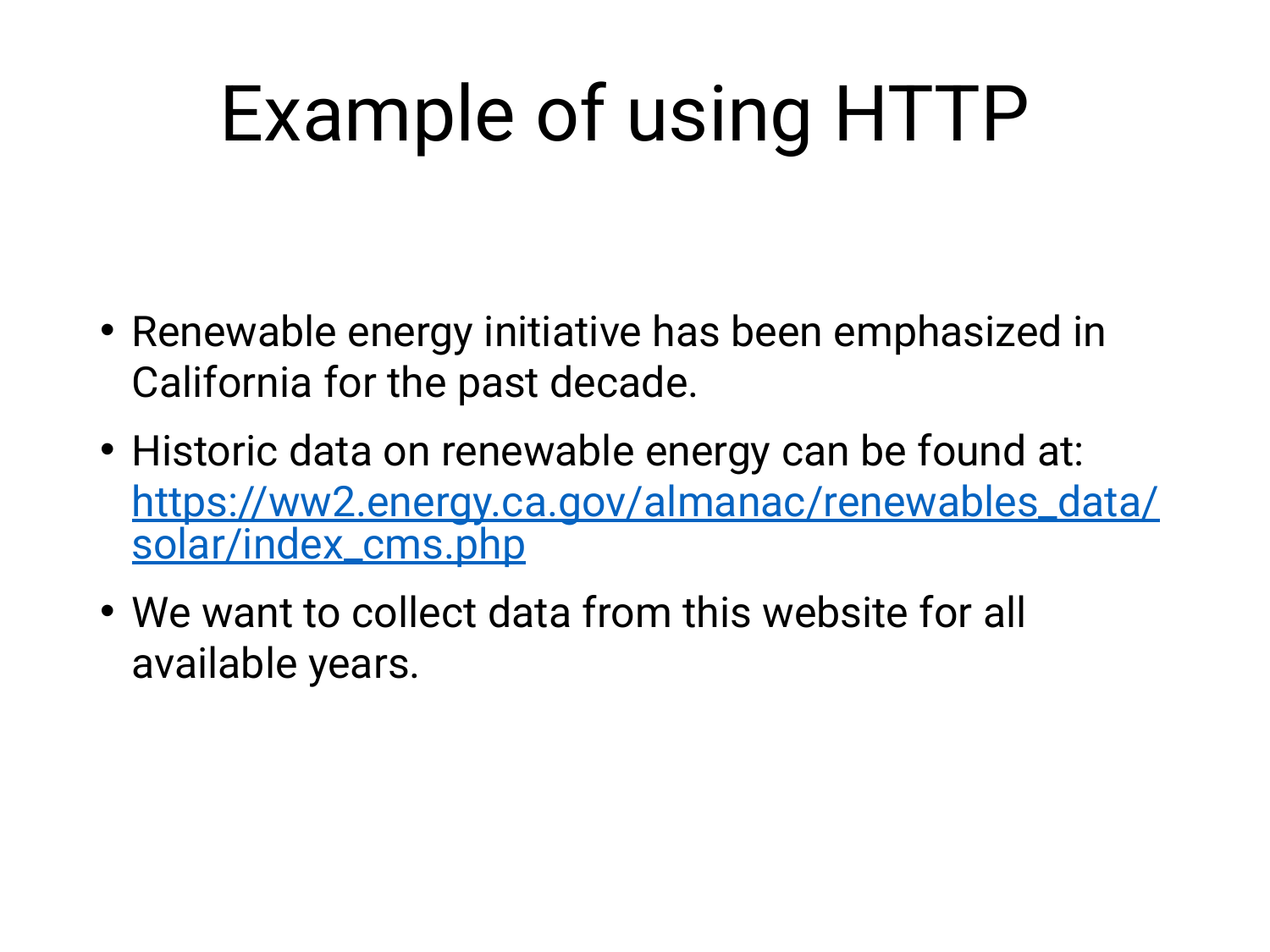

# Example of using HTTP
Renewable energy initiative has been emphasized in California for the past decade.
Historic data on renewable energy can be found at: https://ww2.energy.ca.gov/almanac/renewables_data/solar/index_cms.php
We want to collect data from this website for all available years.